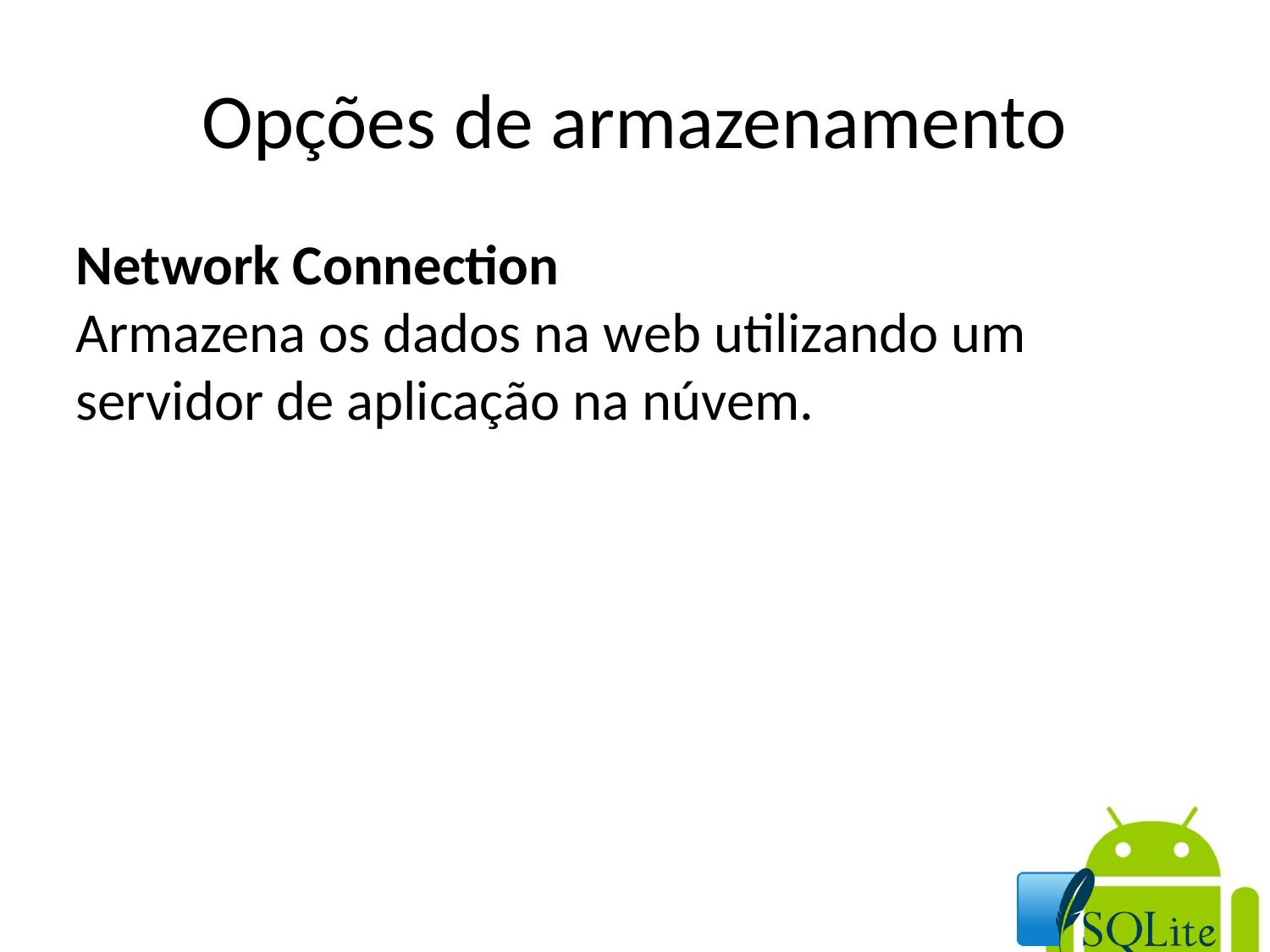

Opções de armazenamento
Network Connection
Armazena os dados na web utilizando um servidor de aplicação na núvem.